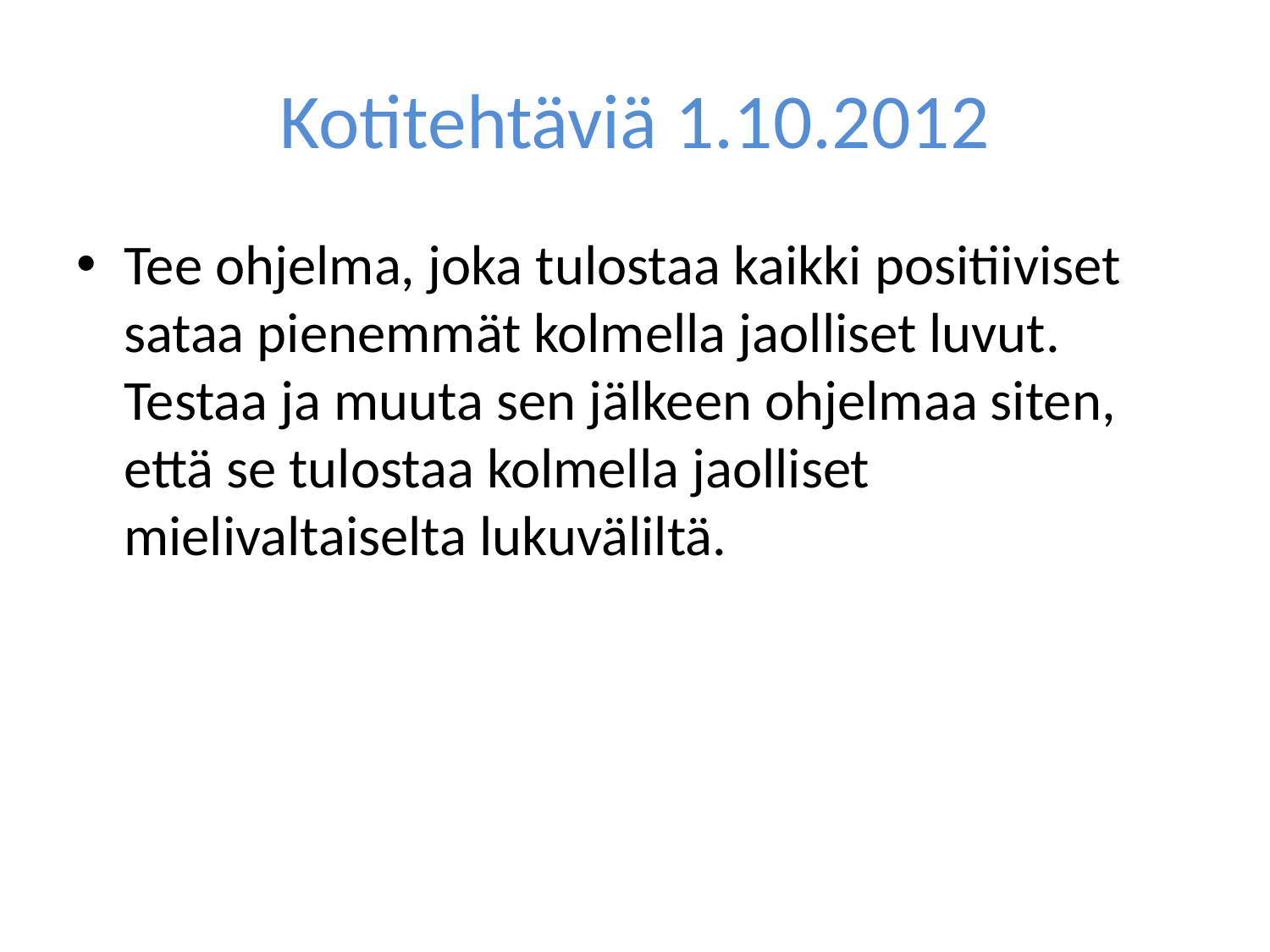

# Kotitehtäviä 1.10.2012
Tee ohjelma, joka tulostaa kaikki positiiviset sataa pienemmät kolmella jaolliset luvut.
Testaa ja muuta sen jälkeen ohjelmaa siten, että se tulostaa kolmella jaolliset mielivaltaiselta lukuväliltä.